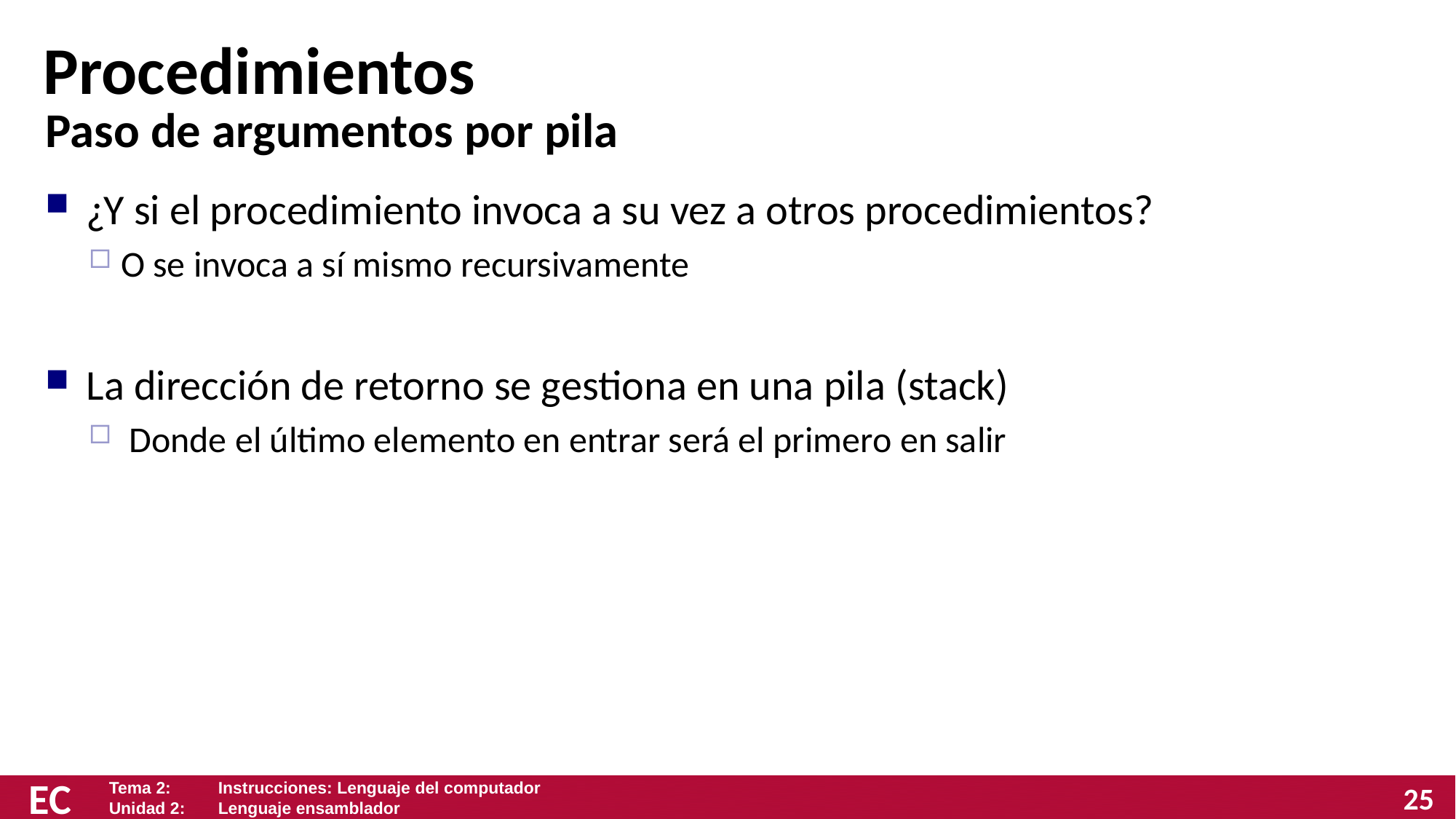

# Procedimientos
Paso de argumentos por pila
¿Y si el procedimiento invoca a su vez a otros procedimientos?
O se invoca a sí mismo recursivamente

La dirección de retorno se gestiona en una pila (stack)
 Donde el último elemento en entrar será el primero en salir